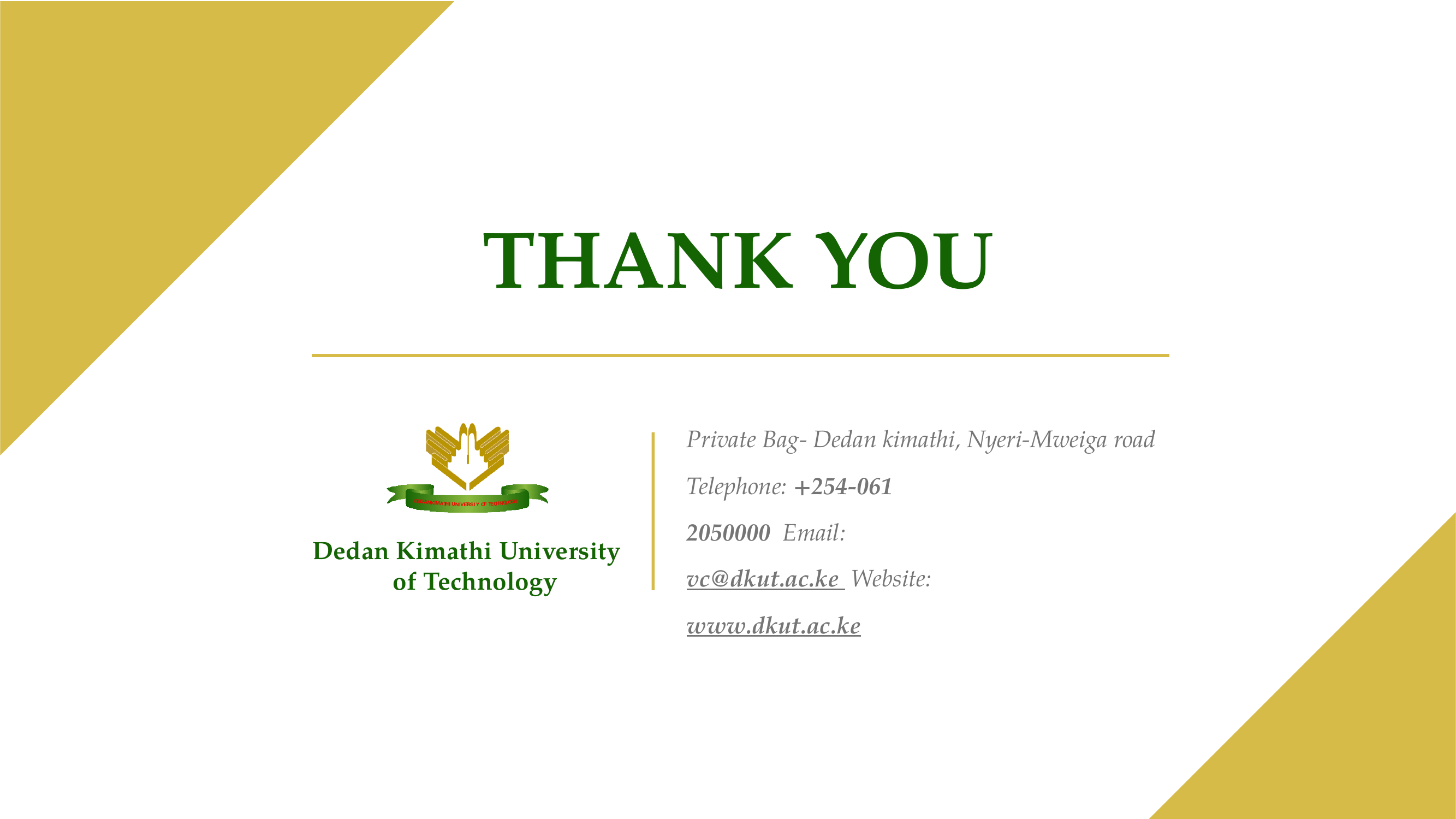

# THANK YOU

Private Bag- Dedan kimathi, Nyeri-Mweiga road
Telephone: +254-061 2050000  Email: vc@dkut.ac.ke  Website: www.dkut.ac.ke

D
Y
E
G
D
O
AN
L
IV T
ERSI
NO
K
IM
H
EC
AT
HI
F T
UN
Y O

Dedan Kimathi University  of Technology
16